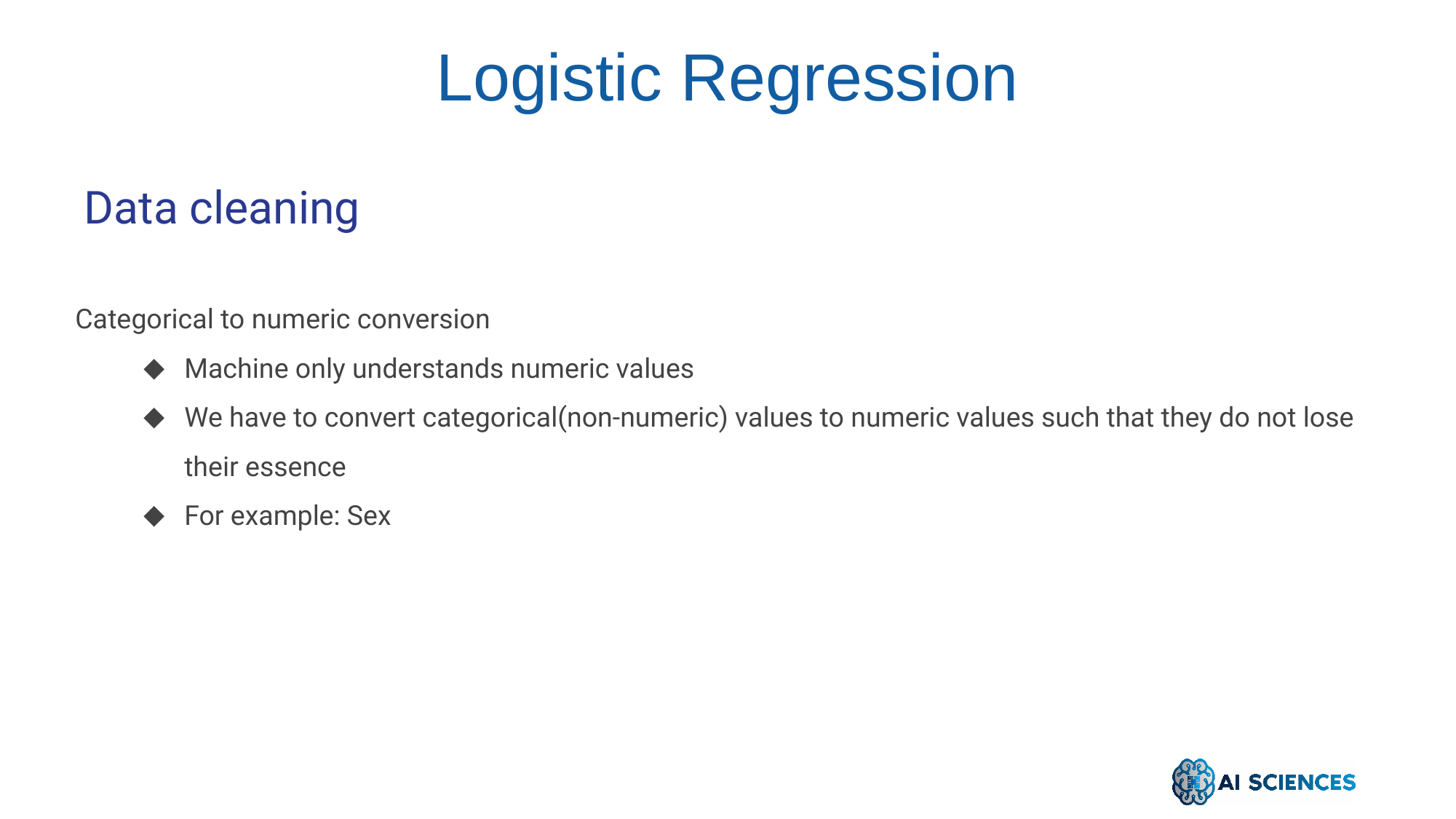

Logistic Regression
Data cleaning
Categorical to numeric conversion
Machine only understands numeric values
We have to convert categorical(non-numeric) values to numeric values such that they do not lose their essence
For example: Sex